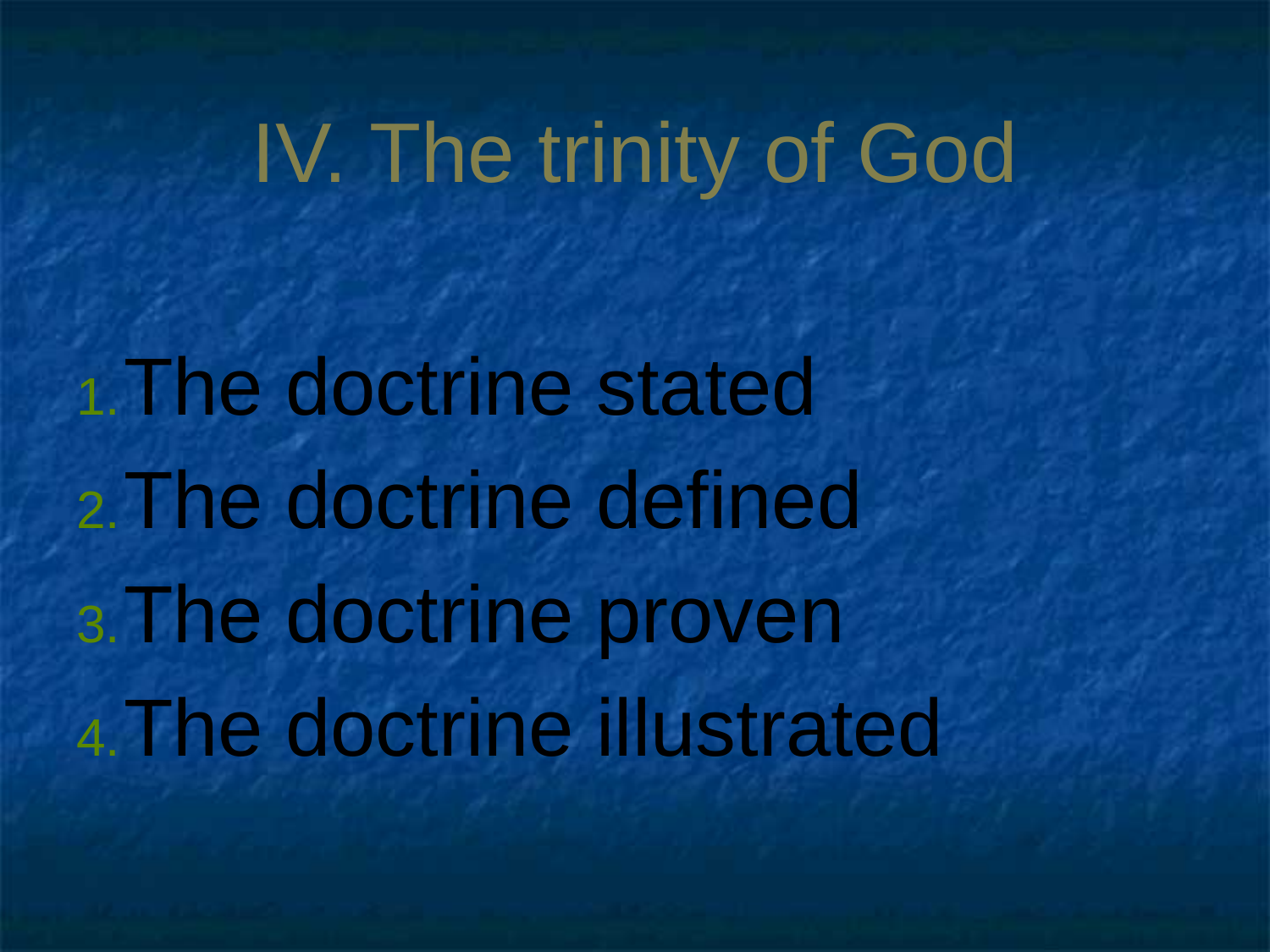

# IV. The trinity of God
The doctrine stated
The doctrine defined
The doctrine proven
The doctrine illustrated